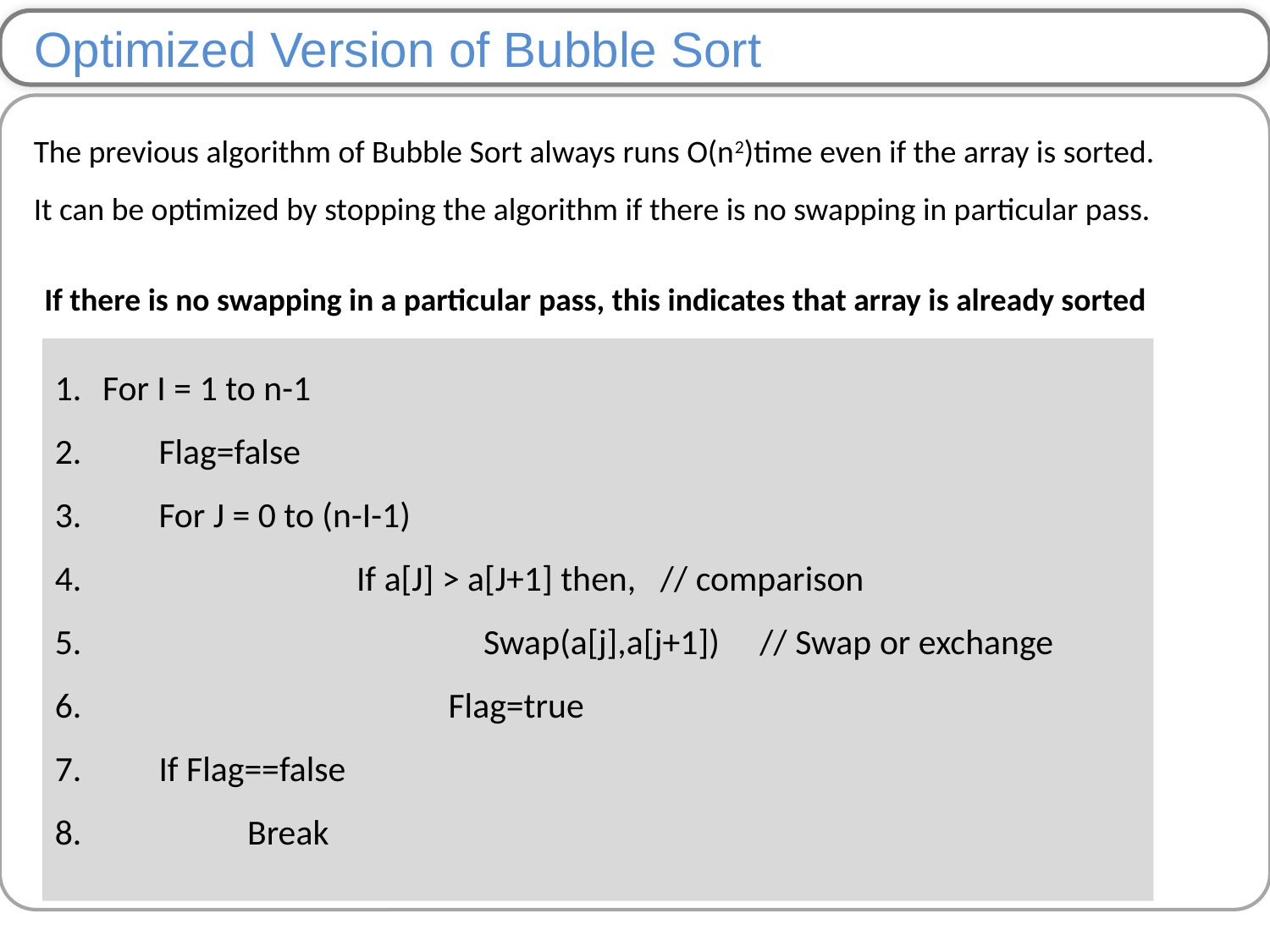

Optimized Version of Bubble Sort

The previous algorithm of Bubble Sort always runs O(n2)time even if the array is sorted.
It can be optimized by stopping the algorithm if there is no swapping in particular pass.

If there is no swapping in a particular pass, this indicates that array is already sorted
For I = 1 to n-1
       Flag=false
       For J = 0 to (n-I-1)
 		If a[J] > a[J+1] then,   // comparison
 			Swap(a[j],a[j+1])     // Swap or exchange
                                           Flag=true
       If Flag==false
                  Break